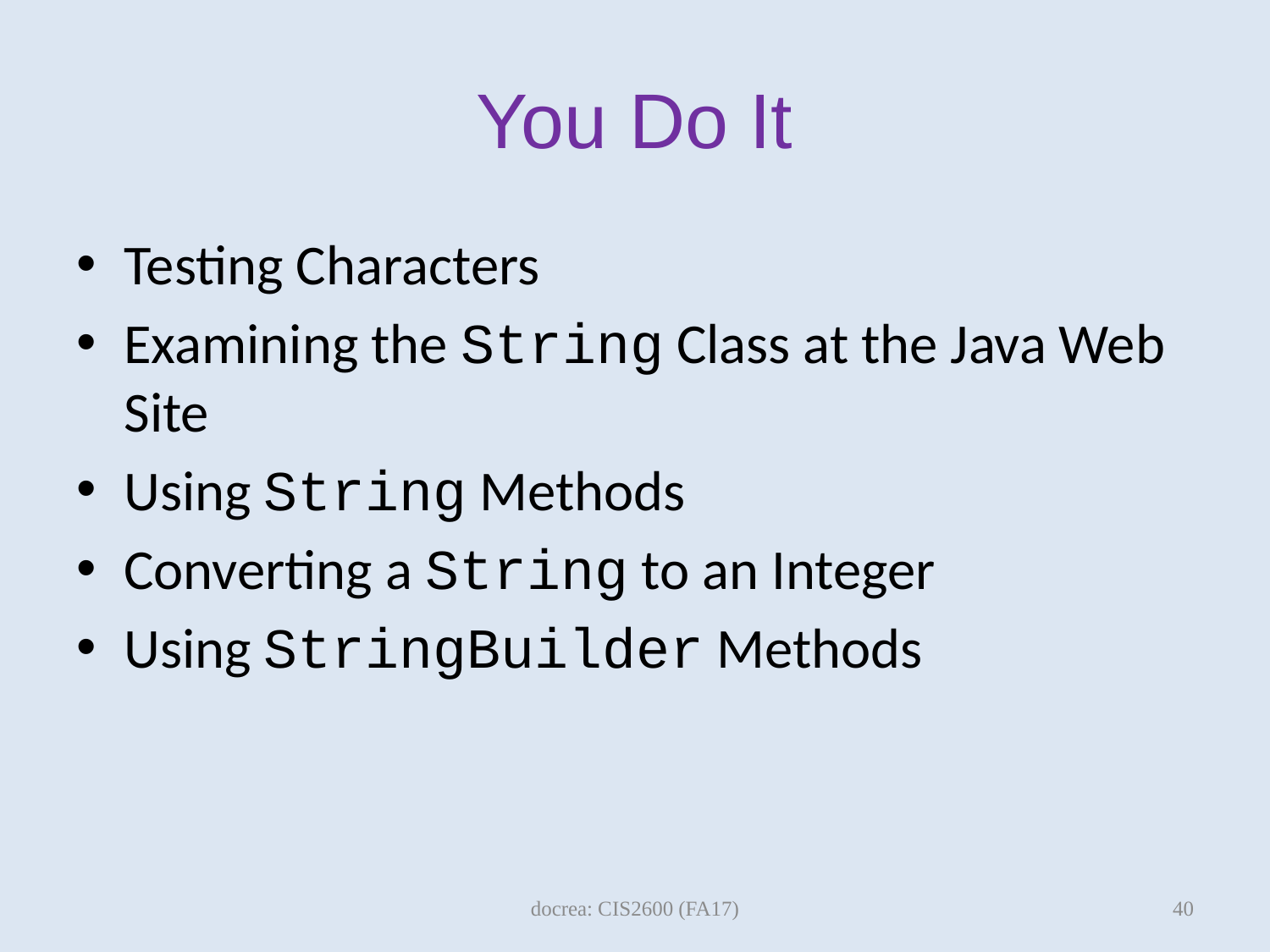

# You Do It
Testing Characters
Examining the String Class at the Java Web Site
Using String Methods
Converting a String to an Integer
Using StringBuilder Methods

40
docrea: CIS2600 (FA17)